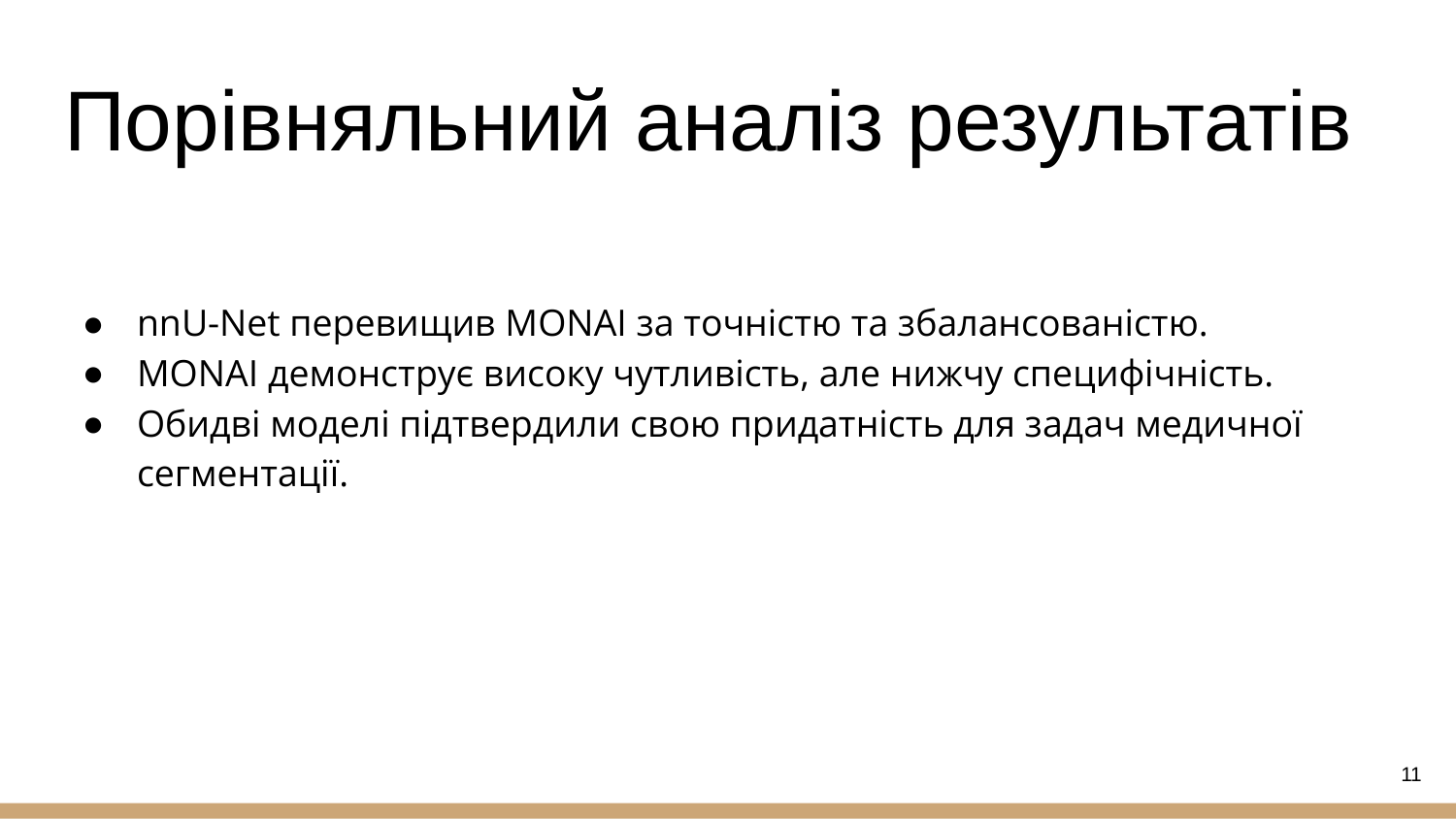

# Порівняльний аналіз результатів
nnU-Net перевищив MONAI за точністю та збалансованістю.
MONAI демонструє високу чутливість, але нижчу специфічність.
Обидві моделі підтвердили свою придатність для задач медичної сегментації.

11